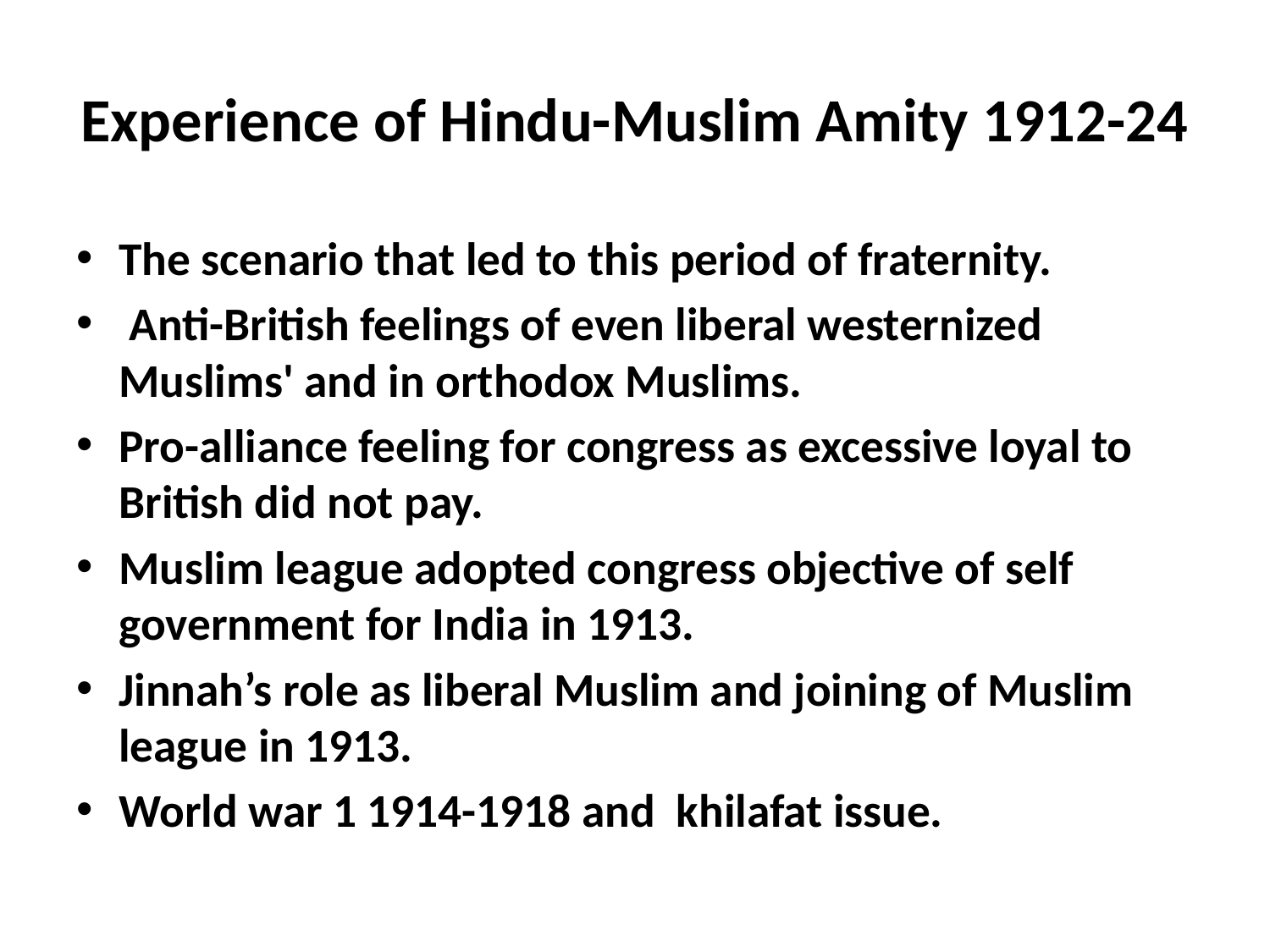

# Experience of Hindu-Muslim Amity 1912-24
The scenario that led to this period of fraternity.
 Anti-British feelings of even liberal westernized Muslims' and in orthodox Muslims.
Pro-alliance feeling for congress as excessive loyal to British did not pay.
Muslim league adopted congress objective of self government for India in 1913.
Jinnah’s role as liberal Muslim and joining of Muslim league in 1913.
World war 1 1914-1918 and  khilafat issue.